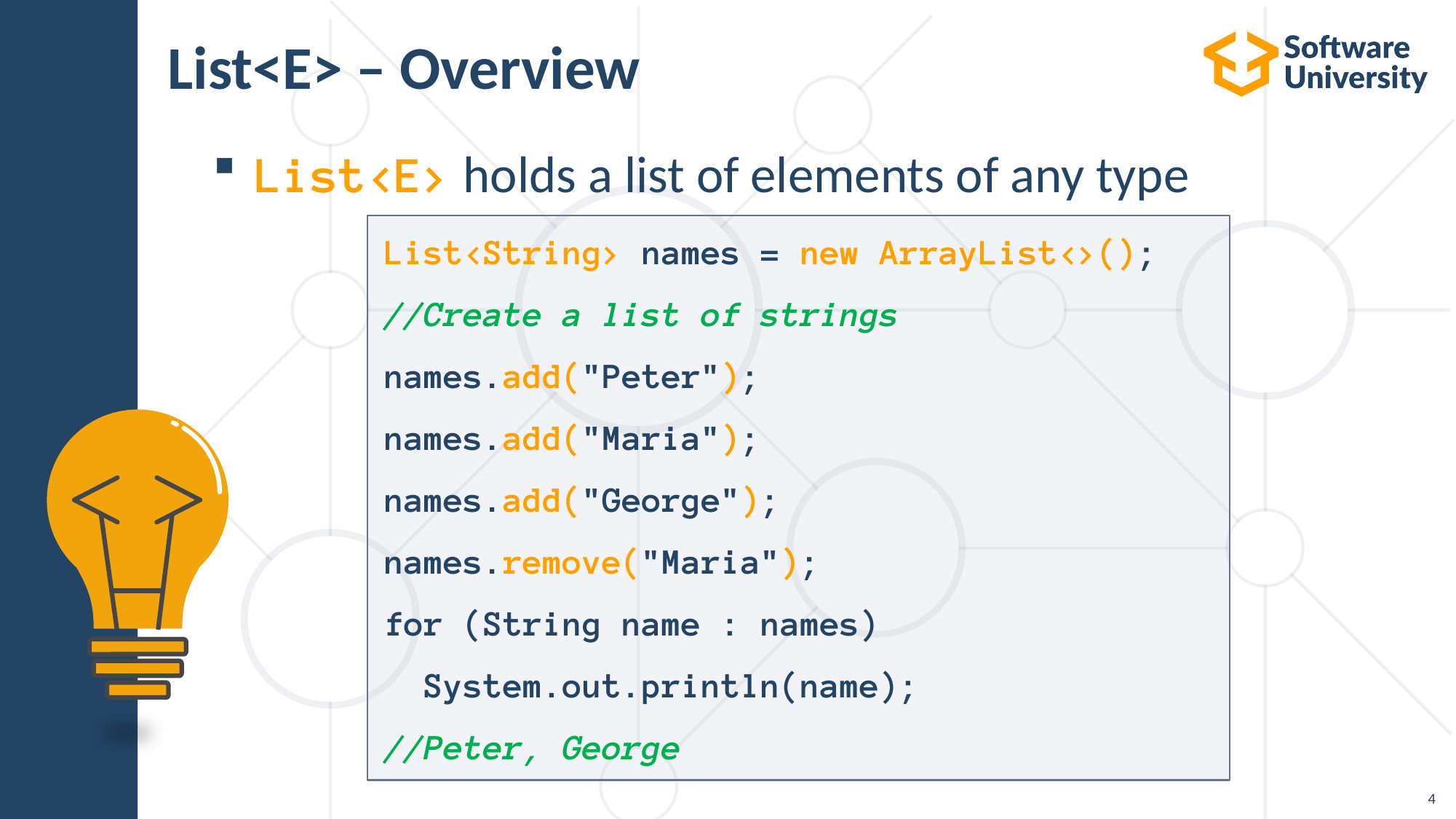

# List<E> – Overview
List<E> holds a list of elements of any type
List<String> names = new ArrayList<>();
//Create a list of strings
names.add("Peter");
names.add("Maria");
names.add("George");
names.remove("Maria");
for (String name : names)
  System.out.println(name);
//Peter, George
4